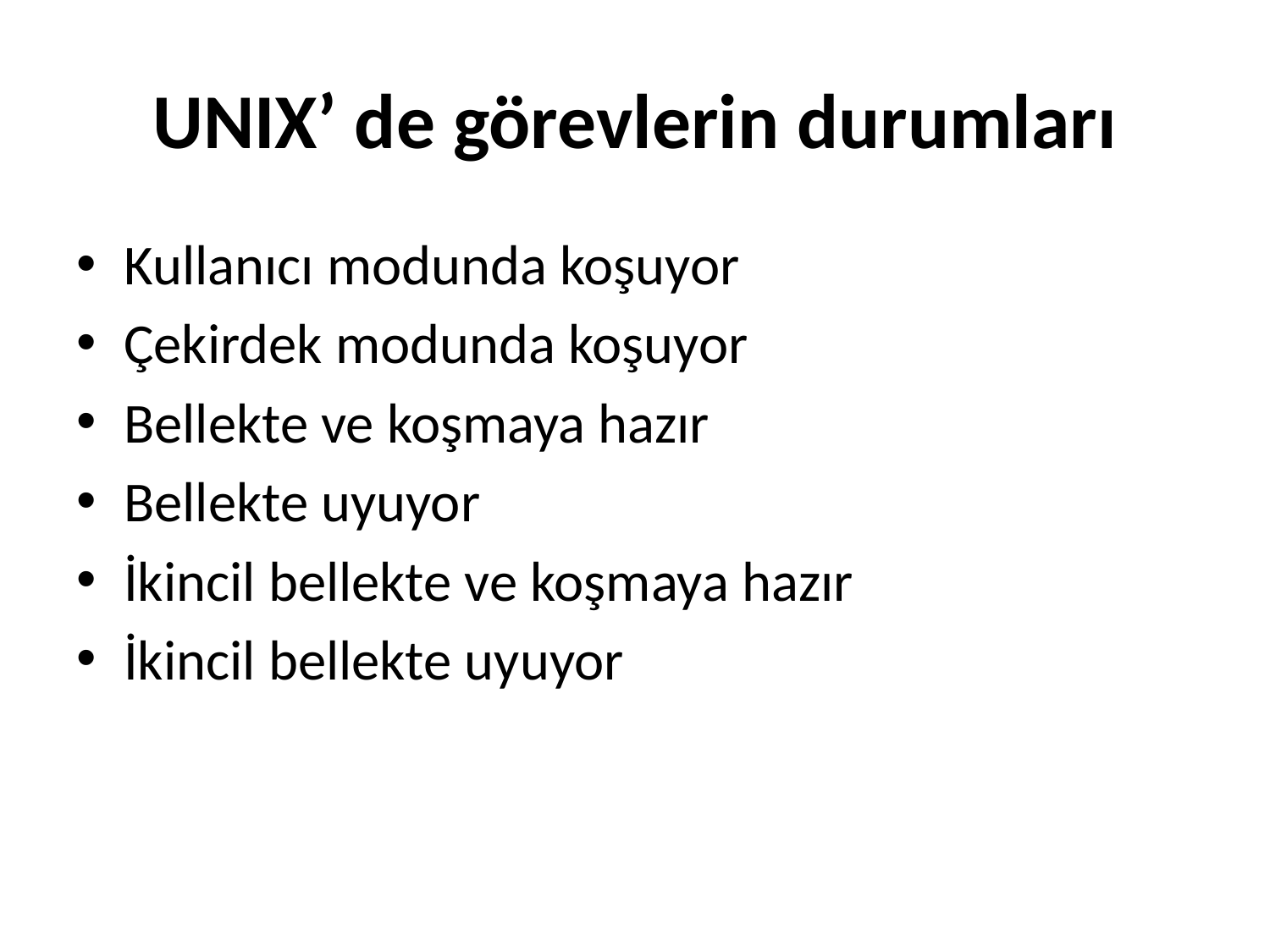

# UNIX’ de görevlerin durumları
Kullanıcı modunda koşuyor
Çekirdek modunda koşuyor
Bellekte ve koşmaya hazır
Bellekte uyuyor
İkincil bellekte ve koşmaya hazır
İkincil bellekte uyuyor